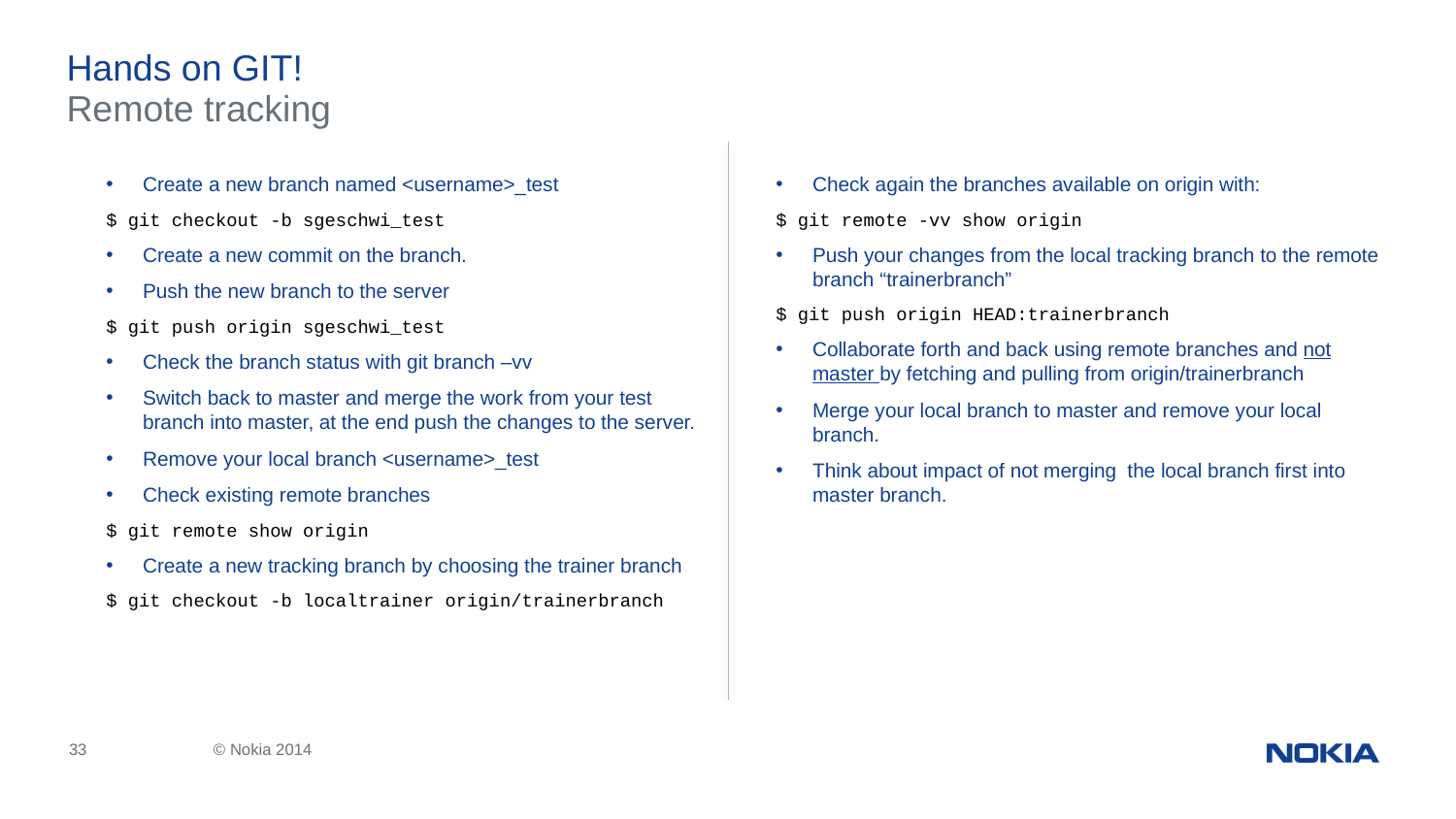

# Hands on GIT!
Remote tracking
Create a new branch named <username>_test
$ git checkout -b sgeschwi_test
Create a new commit on the branch.
Push the new branch to the server
$ git push origin sgeschwi_test
Check the branch status with git branch –vv
Switch back to master and merge the work from your test branch into master, at the end push the changes to the server.
Remove your local branch <username>_test
Check existing remote branches
$ git remote show origin
Create a new tracking branch by choosing the trainer branch
$ git checkout -b localtrainer origin/trainerbranch
Check again the branches available on origin with:
$ git remote -vv show origin
Push your changes from the local tracking branch to the remote branch “trainerbranch”
$ git push origin HEAD:trainerbranch
Collaborate forth and back using remote branches and not master by fetching and pulling from origin/trainerbranch
Merge your local branch to master and remove your local branch.
Think about impact of not merging  the local branch first into master branch.